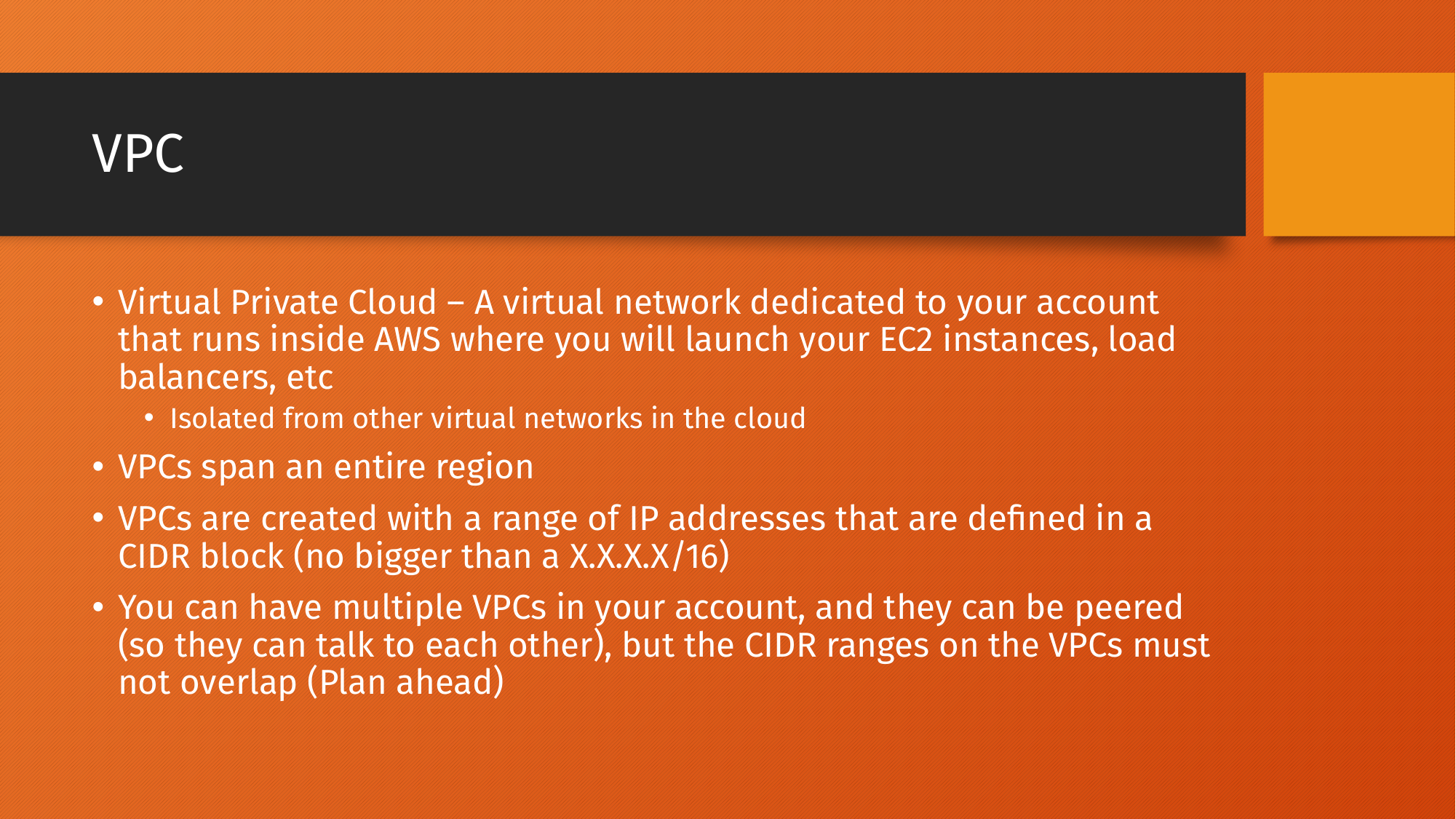

# VPC
Virtual Private Cloud – A virtual network dedicated to your account that runs inside AWS where you will launch your EC2 instances, load balancers, etc
Isolated from other virtual networks in the cloud
VPCs span an entire region
VPCs are created with a range of IP addresses that are defined in a CIDR block (no bigger than a X.X.X.X/16)
You can have multiple VPCs in your account, and they can be peered (so they can talk to each other), but the CIDR ranges on the VPCs must not overlap (Plan ahead)